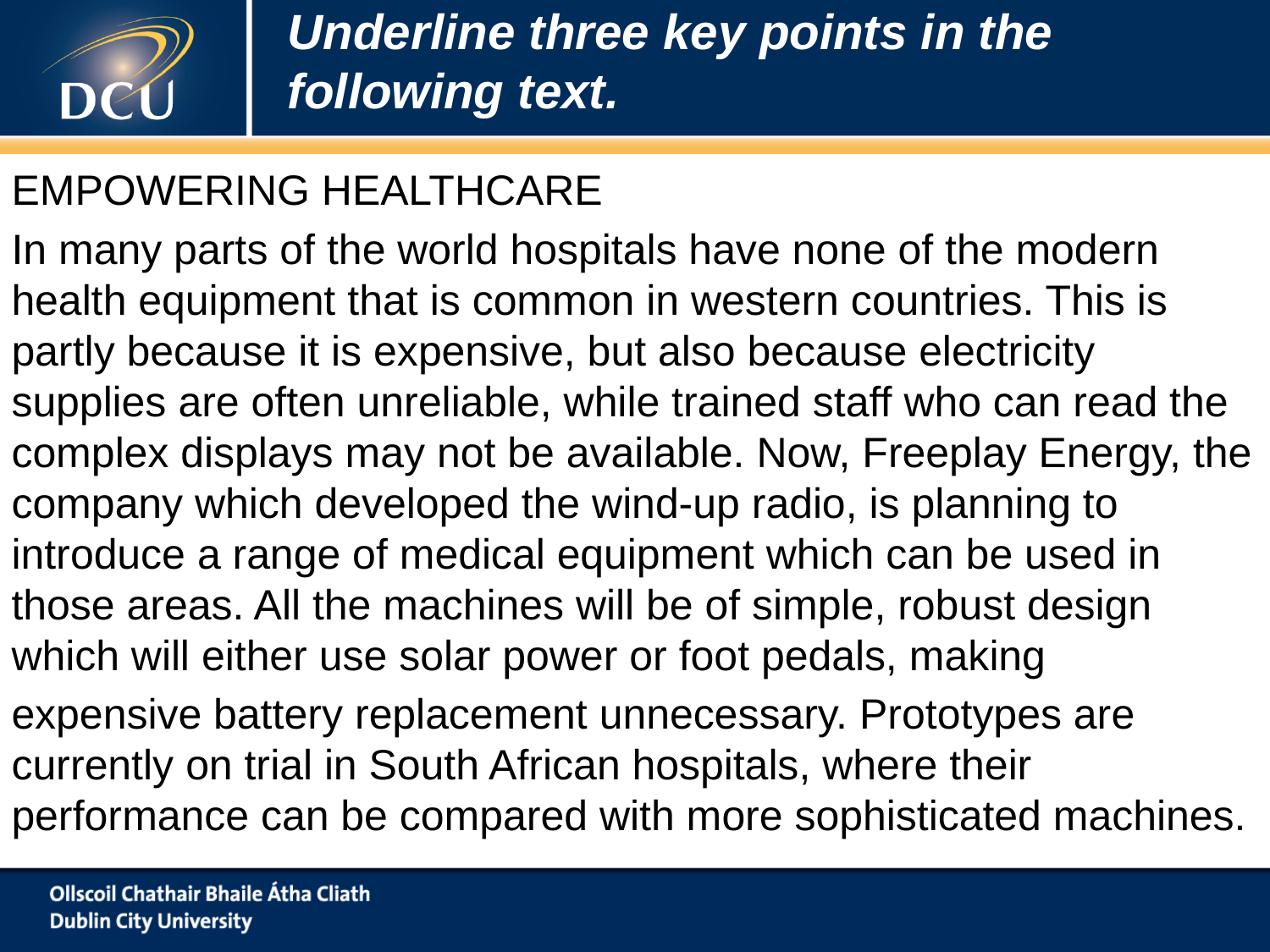

# Underline three key points in the following text.
EMPOWERING HEALTHCARE
In many parts of the world hospitals have none of the modern health equipment that is common in western countries. This is partly because it is expensive, but also because electricity supplies are often unreliable, while trained staff who can read the complex displays may not be available. Now, Freeplay Energy, the company which developed the wind-up radio, is planning to introduce a range of medical equipment which can be used in those areas. All the machines will be of simple, robust design which will either use solar power or foot pedals, making
expensive battery replacement unnecessary. Prototypes are currently on trial in South African hospitals, where their performance can be compared with more sophisticated machines.